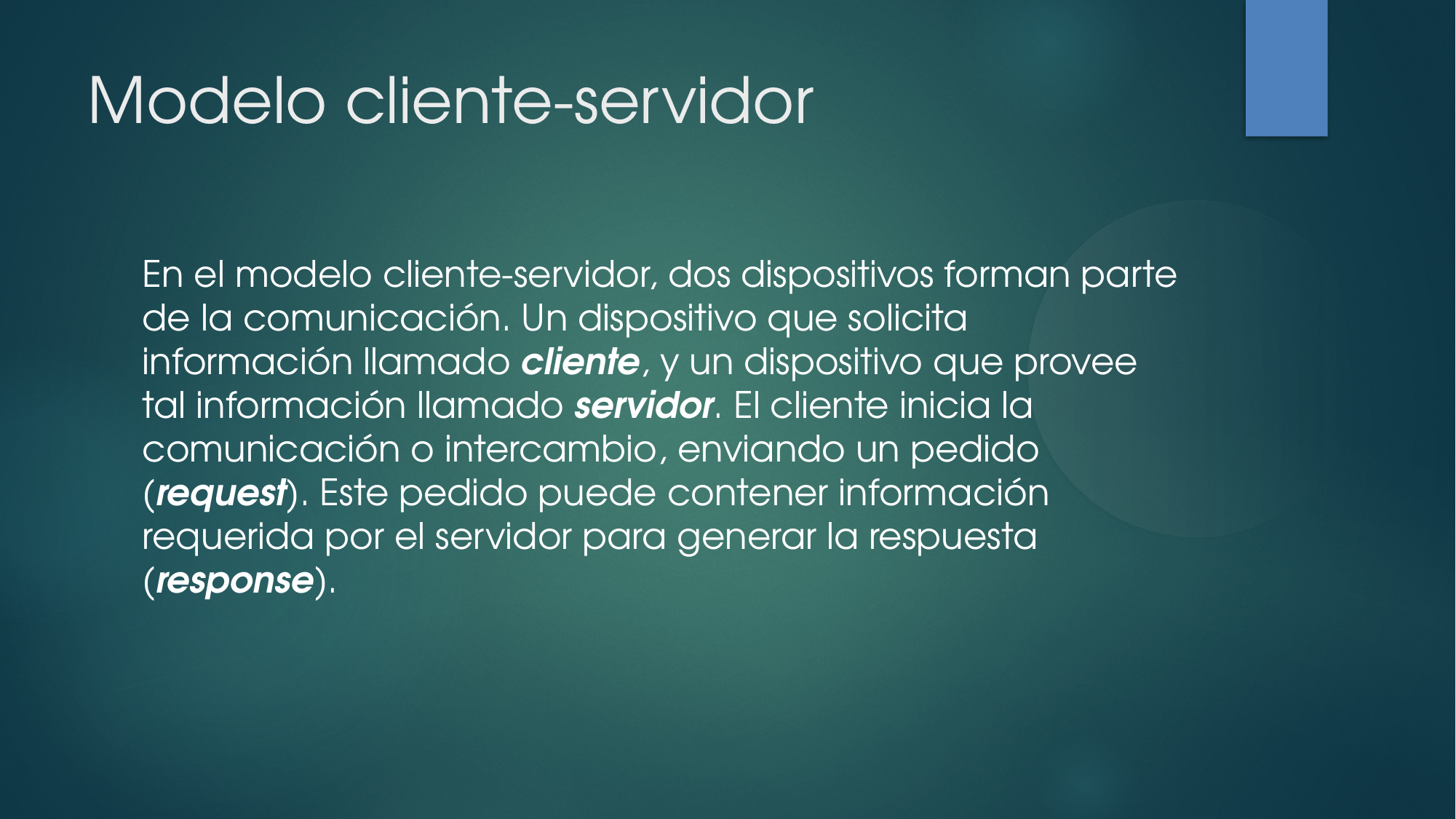

Modelo cliente-servidor
En el modelo cliente-servidor, dos dispositivos forman parte de la comunicación. Un dispositivo que solicita información llamado cliente, y un dispositivo que provee tal información llamado servidor. El cliente inicia la comunicación o intercambio, enviando un pedido (request). Este pedido puede contener información requerida por el servidor para generar la respuesta (response).